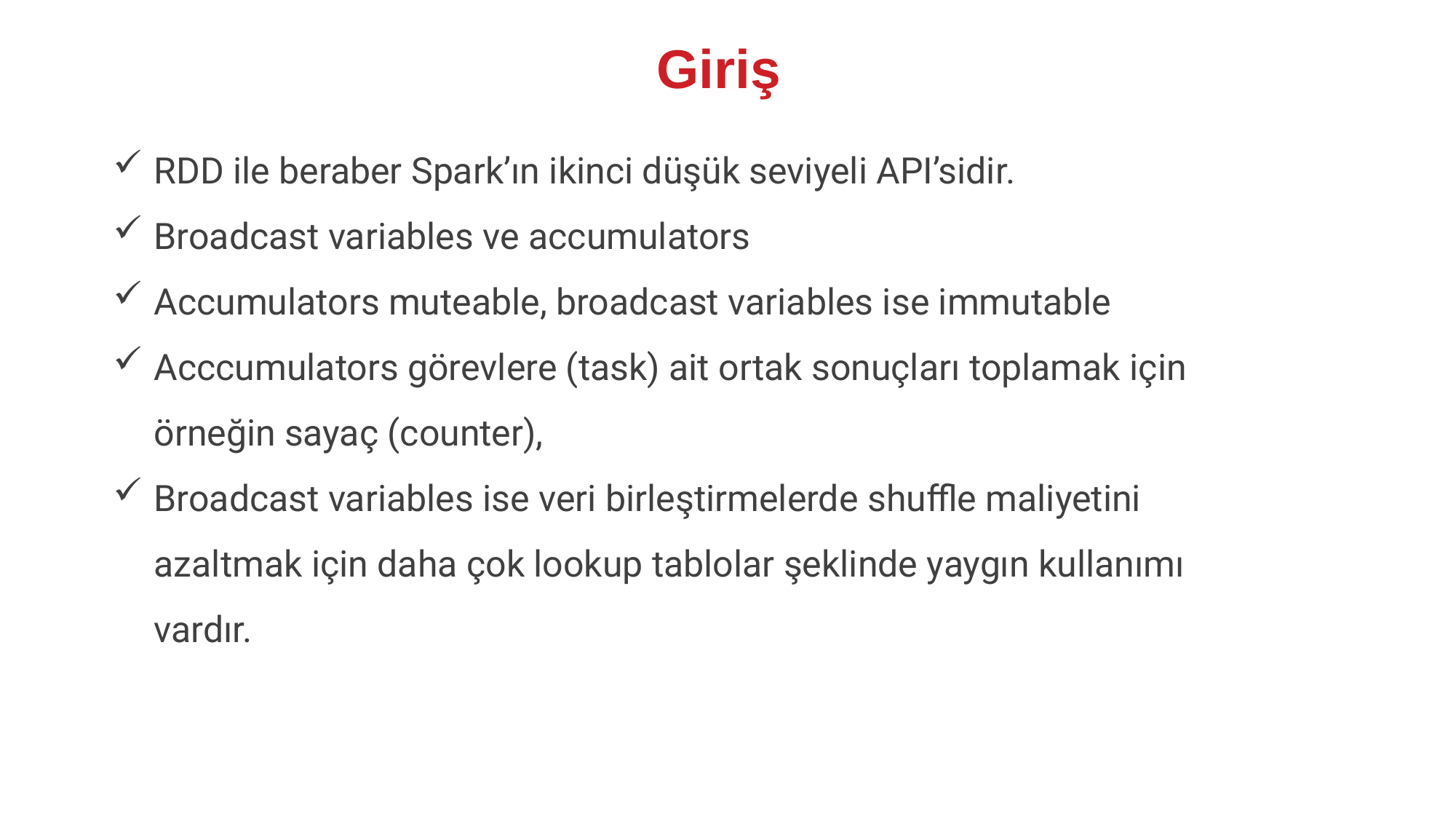

# Giriş
RDD ile beraber Spark’ın ikinci düşük seviyeli API’sidir.
Broadcast variables ve accumulators
Accumulators muteable, broadcast variables ise immutable
Acccumulators görevlere (task) ait ortak sonuçları toplamak için örneğin sayaç (counter),
Broadcast variables ise veri birleştirmelerde shuffle maliyetini azaltmak için daha çok lookup tablolar şeklinde yaygın kullanımı vardır.